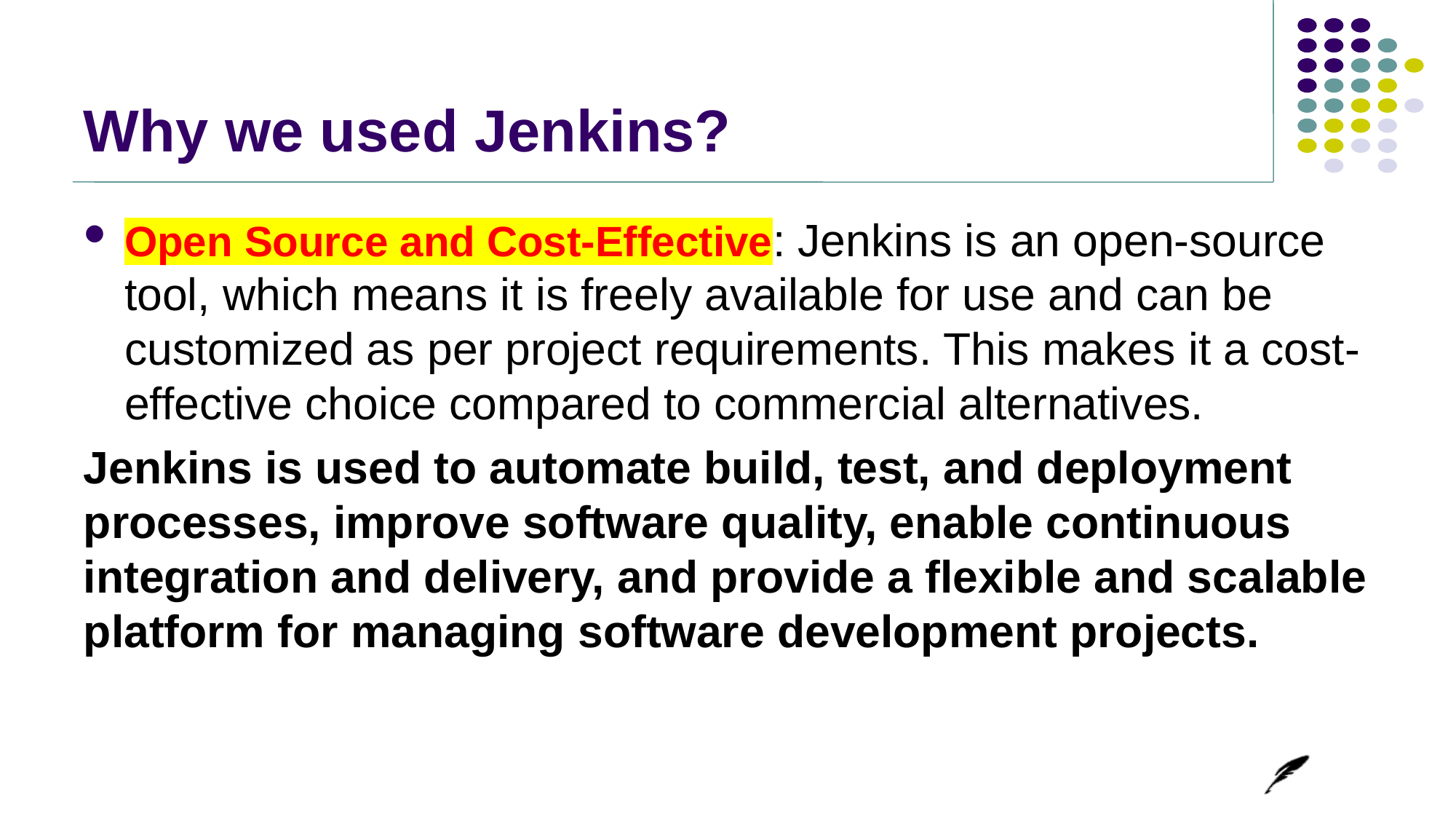

# Why we used Jenkins?
Open Source and Cost-Effective: Jenkins is an open-source tool, which means it is freely available for use and can be customized as per project requirements. This makes it a cost-effective choice compared to commercial alternatives.
Jenkins is used to automate build, test, and deployment processes, improve software quality, enable continuous integration and delivery, and provide a flexible and scalable platform for managing software development projects.